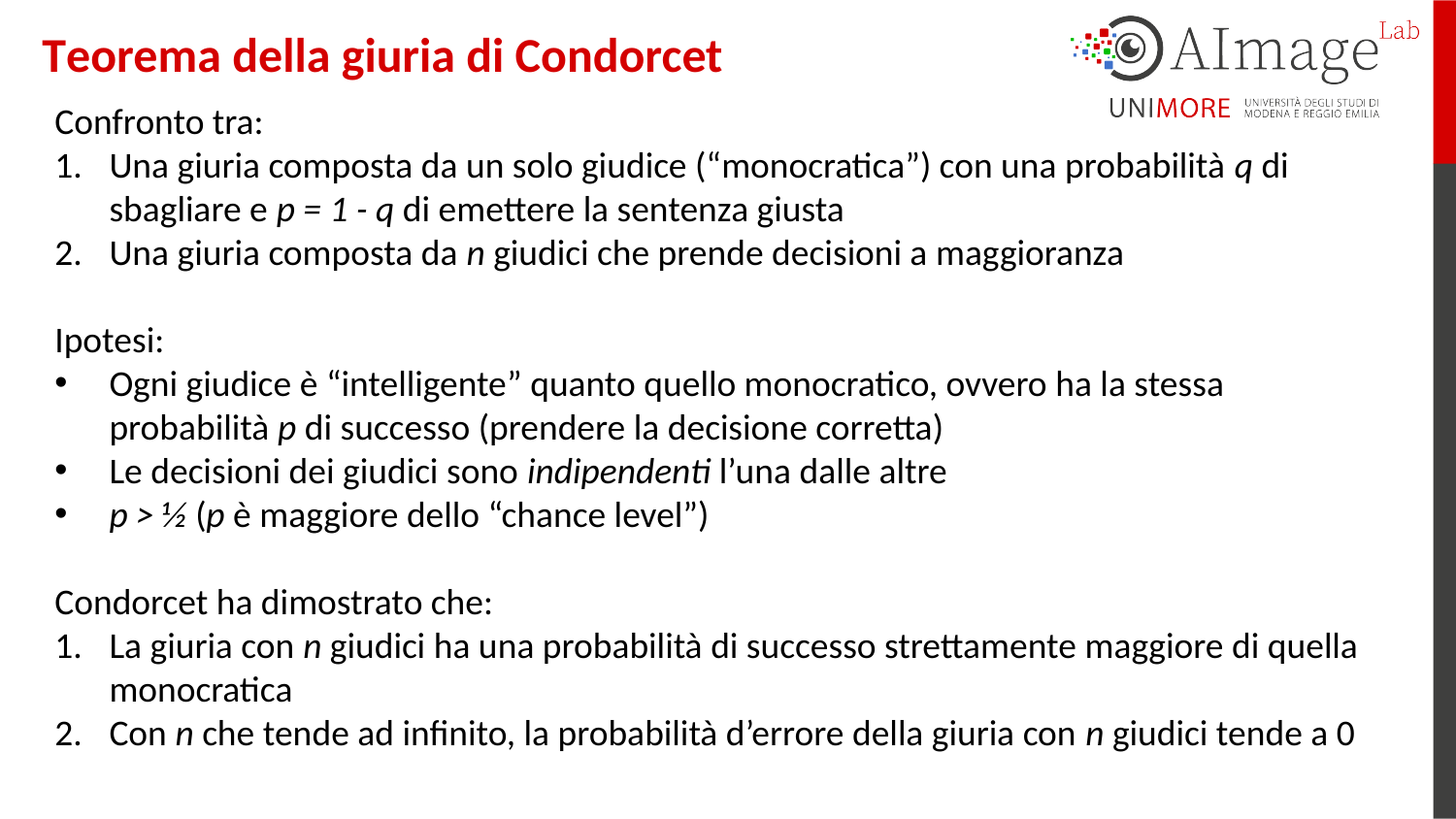

Teorema della giuria di Condorcet
Confronto tra:
Una giuria composta da un solo giudice (“monocratica”) con una probabilità q di sbagliare e p = 1 - q di emettere la sentenza giusta
Una giuria composta da n giudici che prende decisioni a maggioranza

Ipotesi:
Ogni giudice è “intelligente” quanto quello monocratico, ovvero ha la stessa probabilità p di successo (prendere la decisione corretta)
Le decisioni dei giudici sono indipendenti l’una dalle altre
p > ½ (p è maggiore dello “chance level”)

Condorcet ha dimostrato che:
La giuria con n giudici ha una probabilità di successo strettamente maggiore di quella monocratica
Con n che tende ad infinito, la probabilità d’errore della giuria con n giudici tende a 0